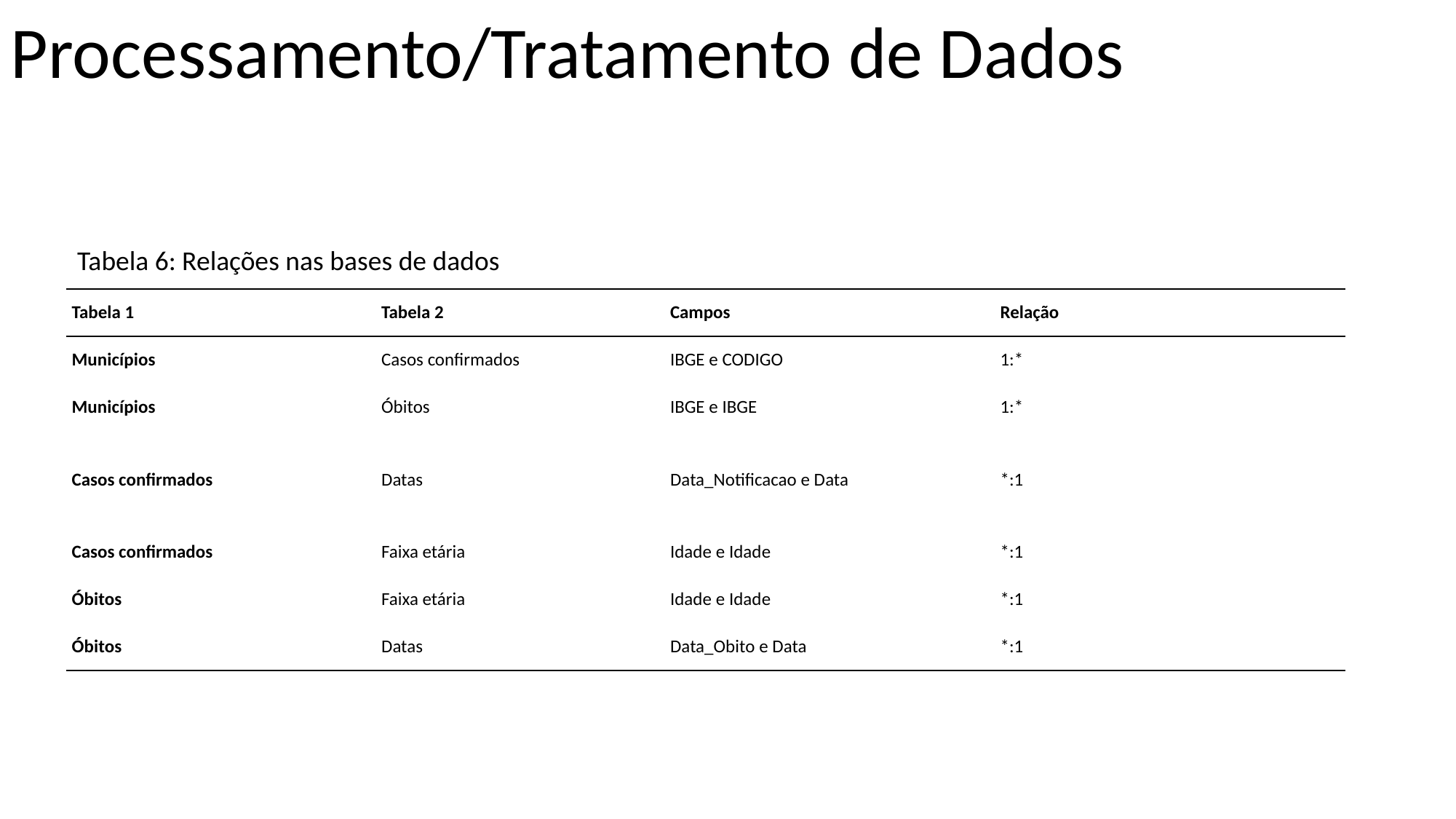

Processamento/Tratamento de Dados
Tabela 6: Relações nas bases de dados
| Tabela 1 | Tabela 2 | Campos | Relação |
| --- | --- | --- | --- |
| Municípios | Casos confirmados | IBGE e CODIGO | 1:\* |
| Municípios | Óbitos | IBGE e IBGE | 1:\* |
| Casos confirmados | Datas | Data\_Notificacao e Data | \*:1 |
| Casos confirmados | Faixa etária | Idade e Idade | \*:1 |
| Óbitos | Faixa etária | Idade e Idade | \*:1 |
| Óbitos | Datas | Data\_Obito e Data | \*:1 |